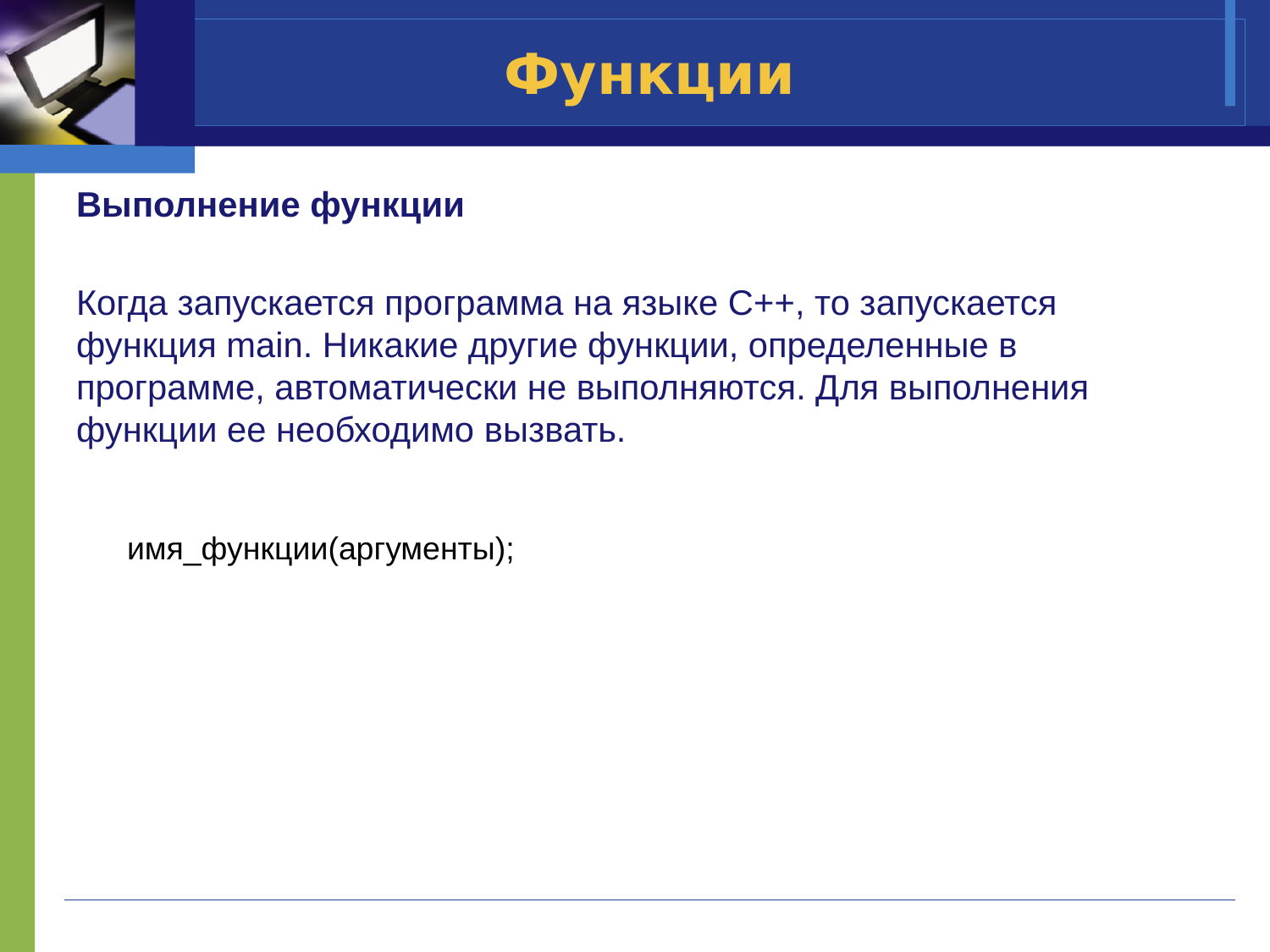

# Функции
Выполнение функции

Когда запускается программа на языке C++, то запускается функция main. Никакие другие функции, определенные в программе, автоматически не выполняются. Для выполнения функции ее необходимо вызвать.

| имя\_функции(аргументы); |
| --- |